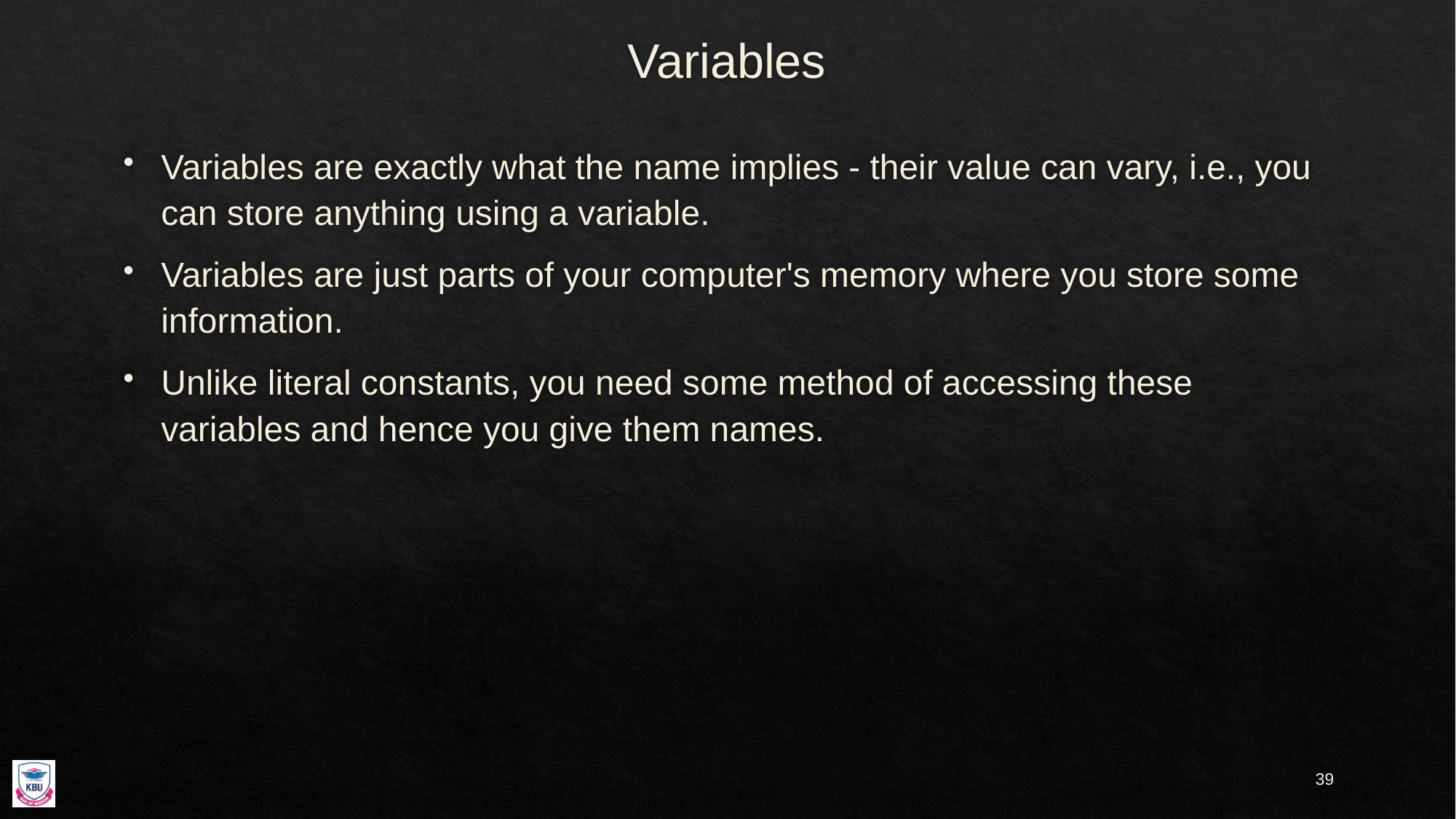

# Variables
Variables are exactly what the name implies - their value can vary, i.e., you can store anything using a variable.
Variables are just parts of your computer's memory where you store some information.
Unlike literal constants, you need some method of accessing these variables and hence you give them names.
39